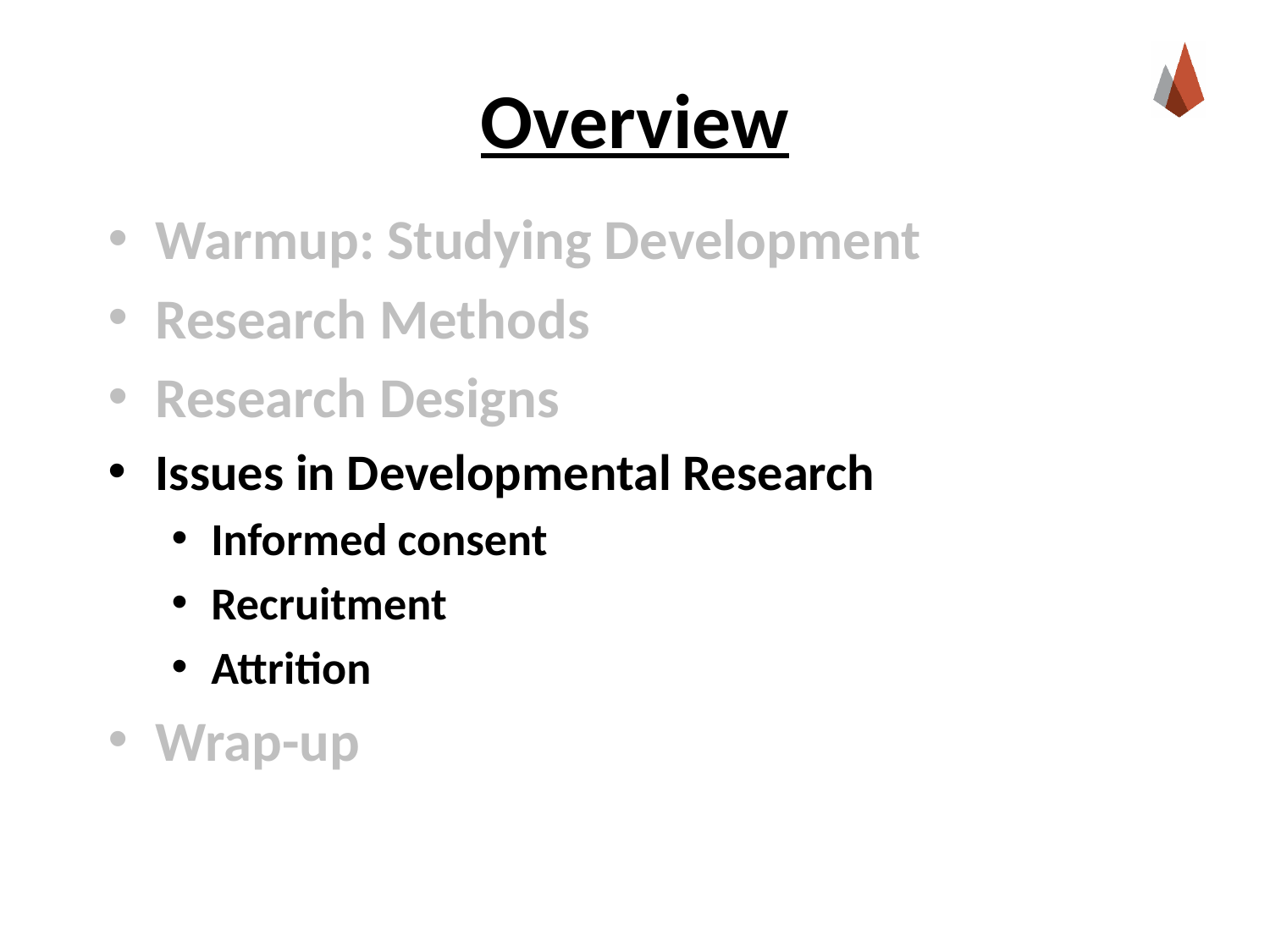

# Overview
Warmup: Studying Development
Research Methods
Research Designs
Issues in Developmental Research
Informed consent
Recruitment
Attrition
Wrap-up